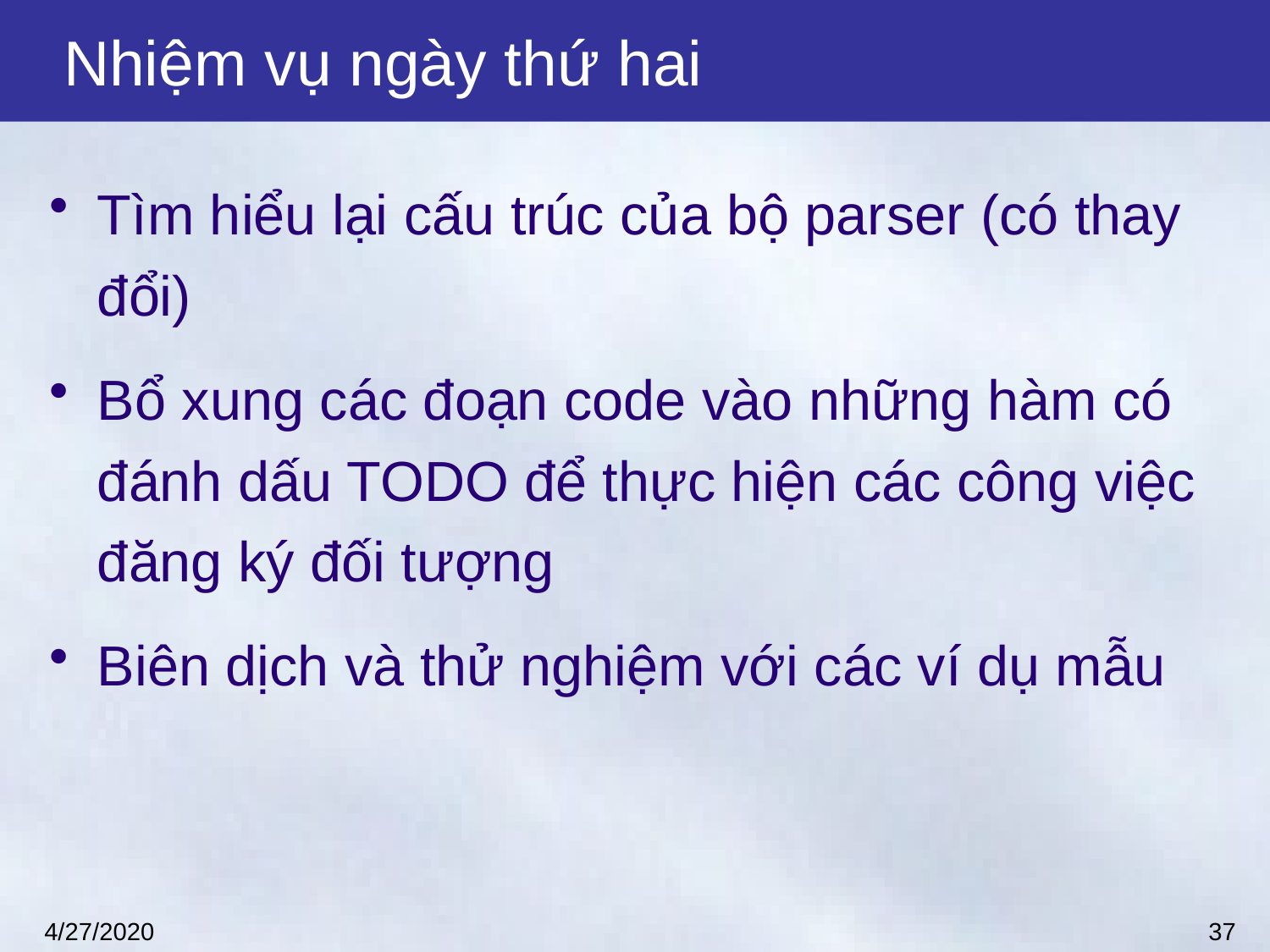

# Nhiệm vụ ngày thứ hai
Tìm hiểu lại cấu trúc của bộ parser (có thay đổi)
Bổ xung các đoạn code vào những hàm có đánh dấu TODO để thực hiện các công việc đăng ký đối tượng
Biên dịch và thử nghiệm với các ví dụ mẫu
37